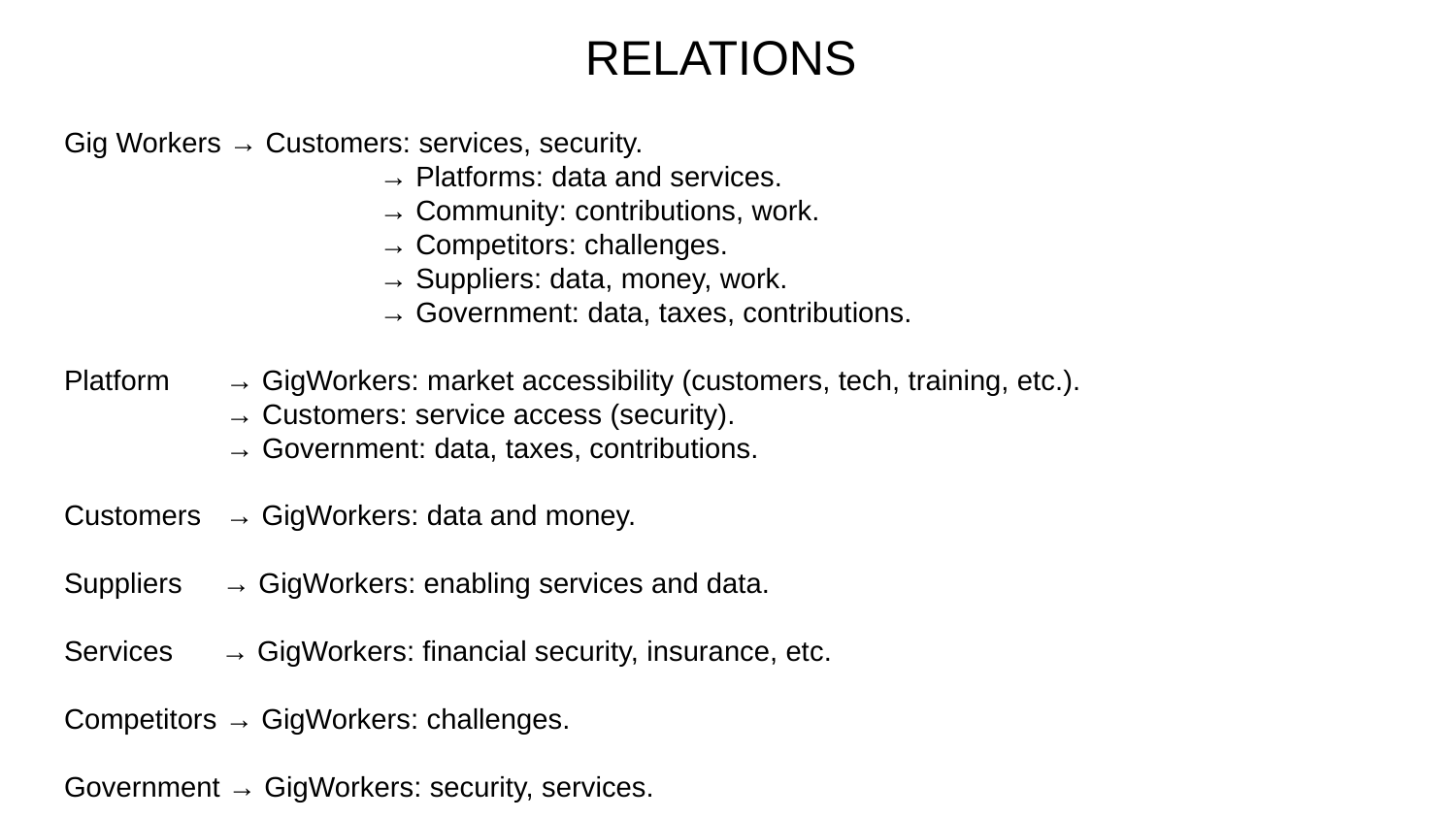

# RELATIONS
Gig Workers → Customers: services, security.
		   → Platforms: data and services.
		   → Community: contributions, work.
		   → Competitors: challenges.
		   → Suppliers: data, money, work.
		   → Government: data, taxes, contributions.

Platform 	  → GigWorkers: market accessibility (customers, tech, training, etc.).
  → Customers: service access (security).
  → Government: data, taxes, contributions.

Customers   → GigWorkers: data and money.

Suppliers     → GigWorkers: enabling services and data.

Services      → GigWorkers: financial security, insurance, etc.

Competitors → GigWorkers: challenges.

Government → GigWorkers: security, services.